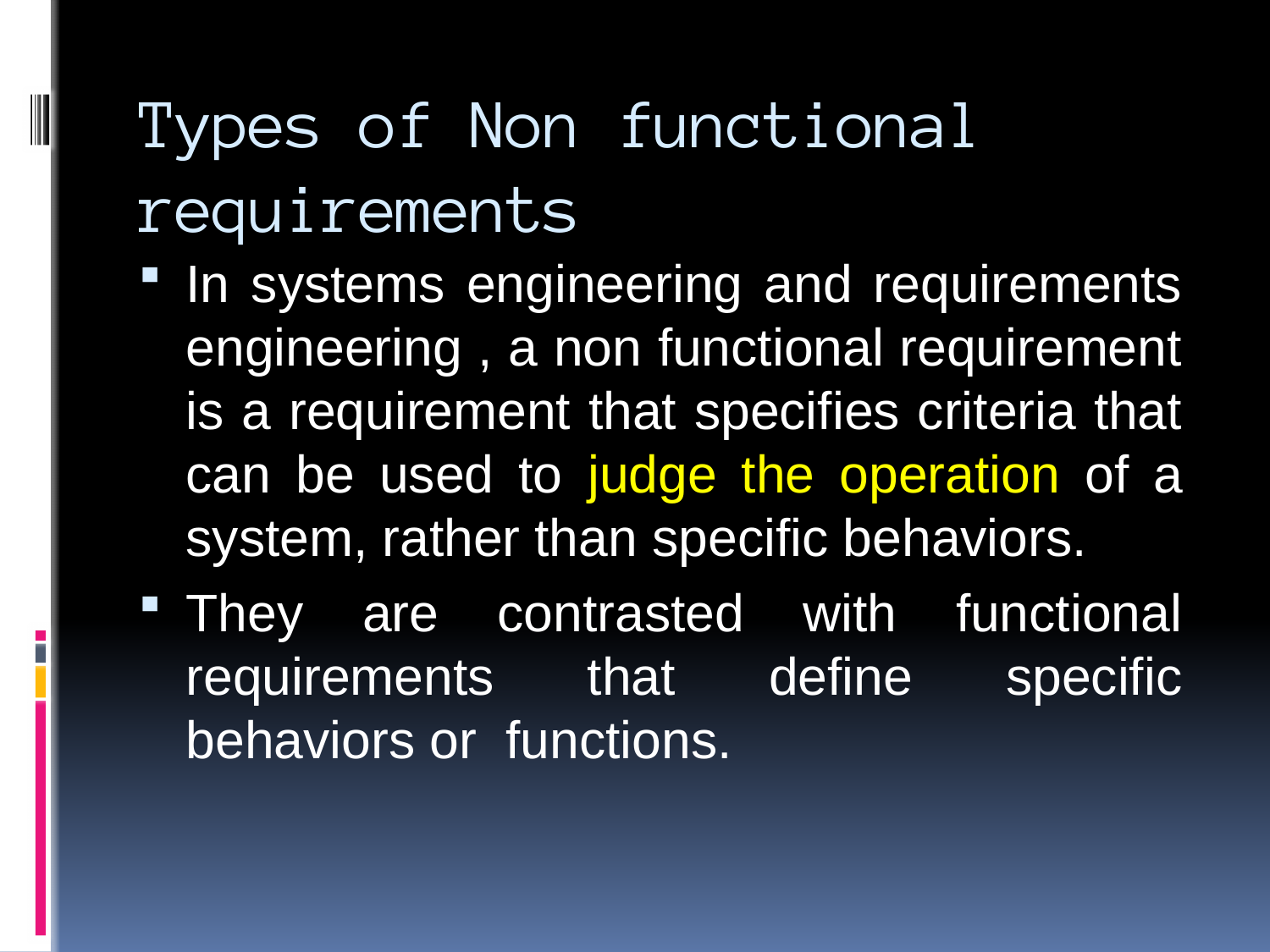

# Types of Non functional requirements
In systems engineering and requirements engineering , a non functional requirement is a requirement that specifies criteria that can be used to judge the operation of a system, rather than specific behaviors.
They are contrasted with functional requirements that define specific behaviors or  functions.